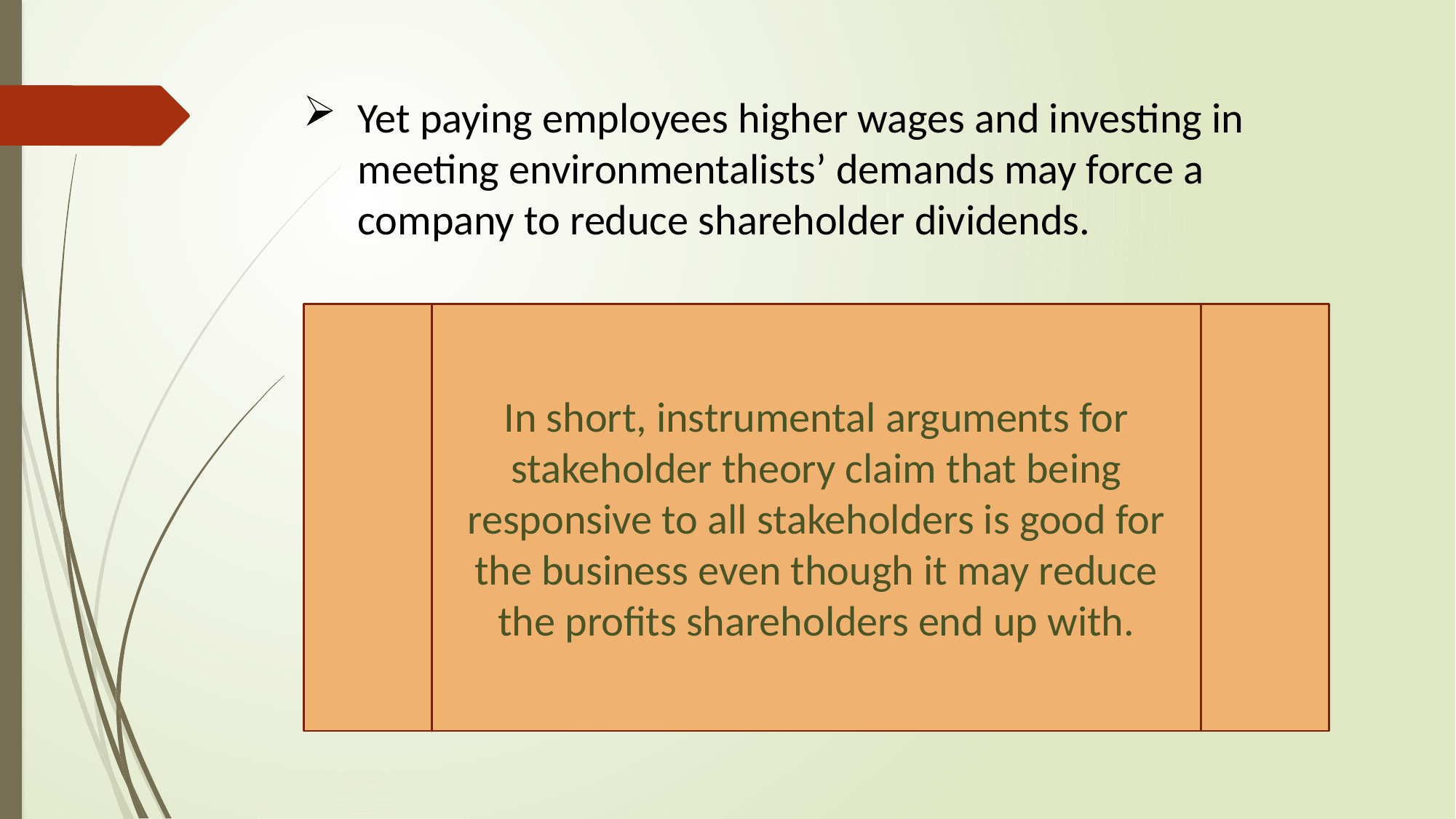

Yet paying employees higher wages and investing in meeting environmentalists’ demands may force a company to reduce shareholder dividends.
In short, instrumental arguments for stakeholder theory claim that being responsive to all stakeholders is good for the business even though it may reduce the profits shareholders end up with.